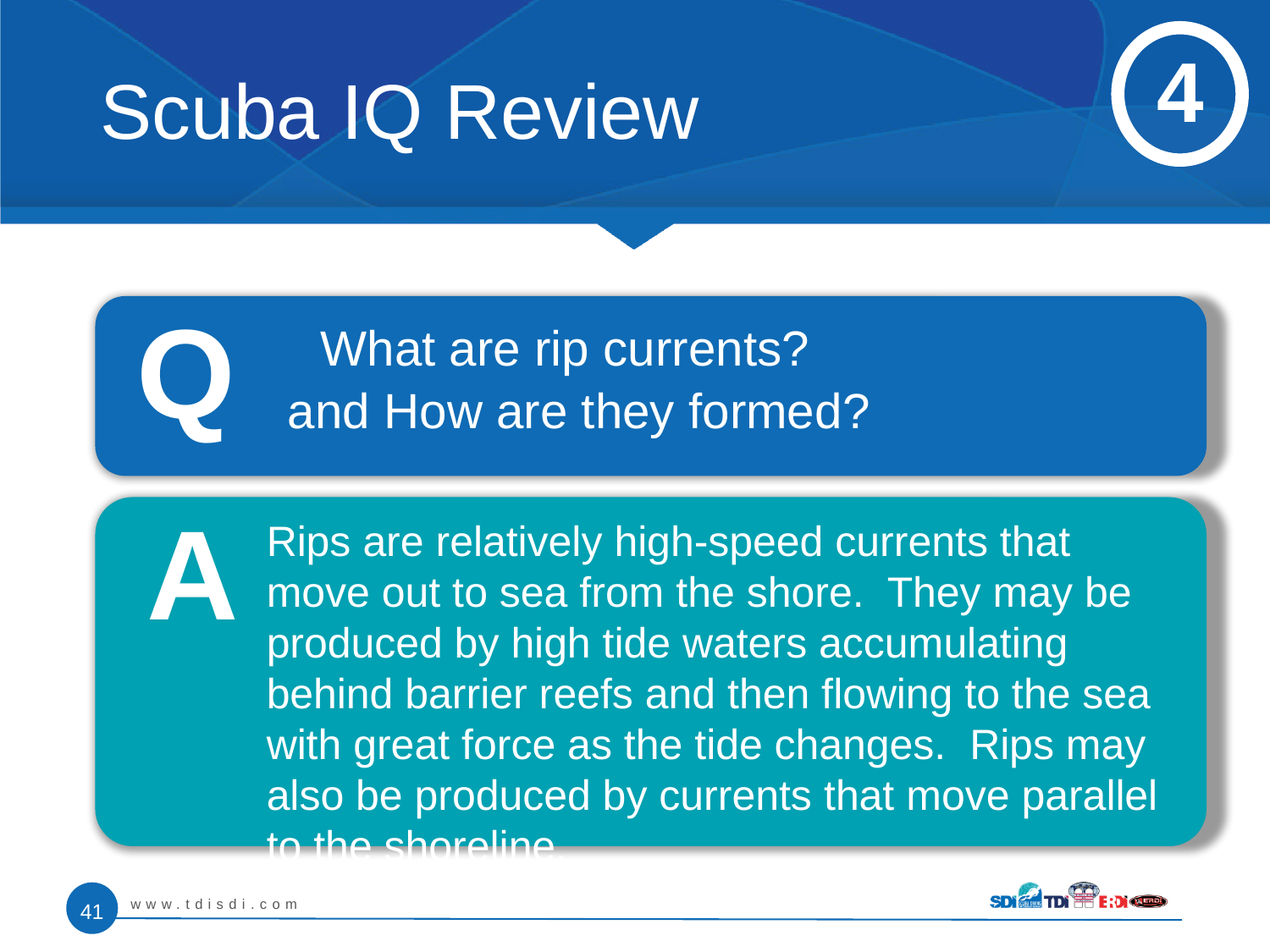

# Scuba IQ Review
4
Q

         What are rip currents?
	and How are they formed?
A

Rips are relatively high-speed currents that move out to sea from the shore.  They may be produced by high tide waters accumulating behind barrier reefs and then flowing to the sea with great force as the tide changes.  Rips may also be produced by currents that move parallel to the shoreline.
www.tdisdi.com
41